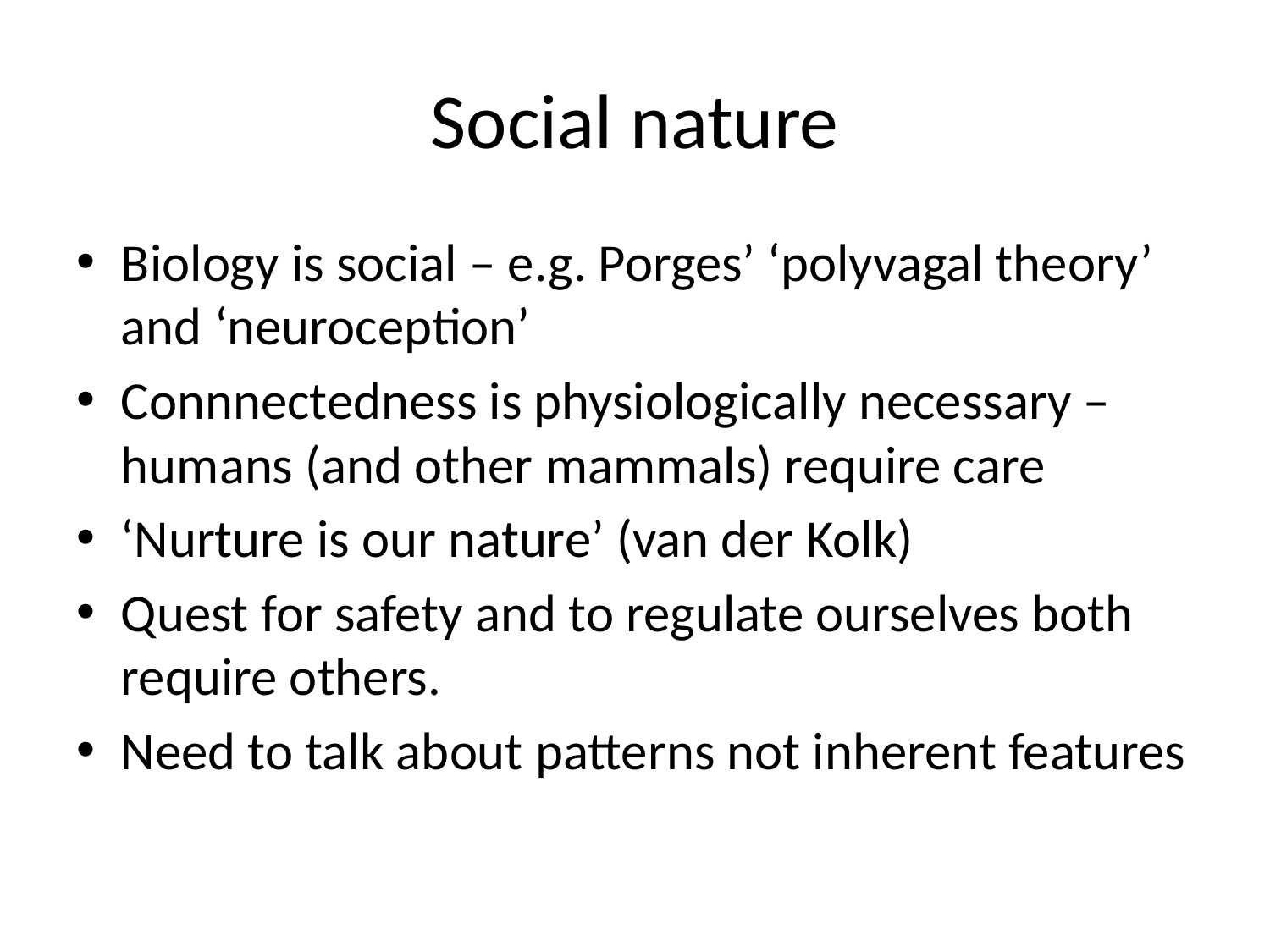

# Social nature
Biology is social – e.g. Porges’ ‘polyvagal theory’ and ‘neuroception’
Connnectedness is physiologically necessary – humans (and other mammals) require care
‘Nurture is our nature’ (van der Kolk)
Quest for safety and to regulate ourselves both require others.
Need to talk about patterns not inherent features